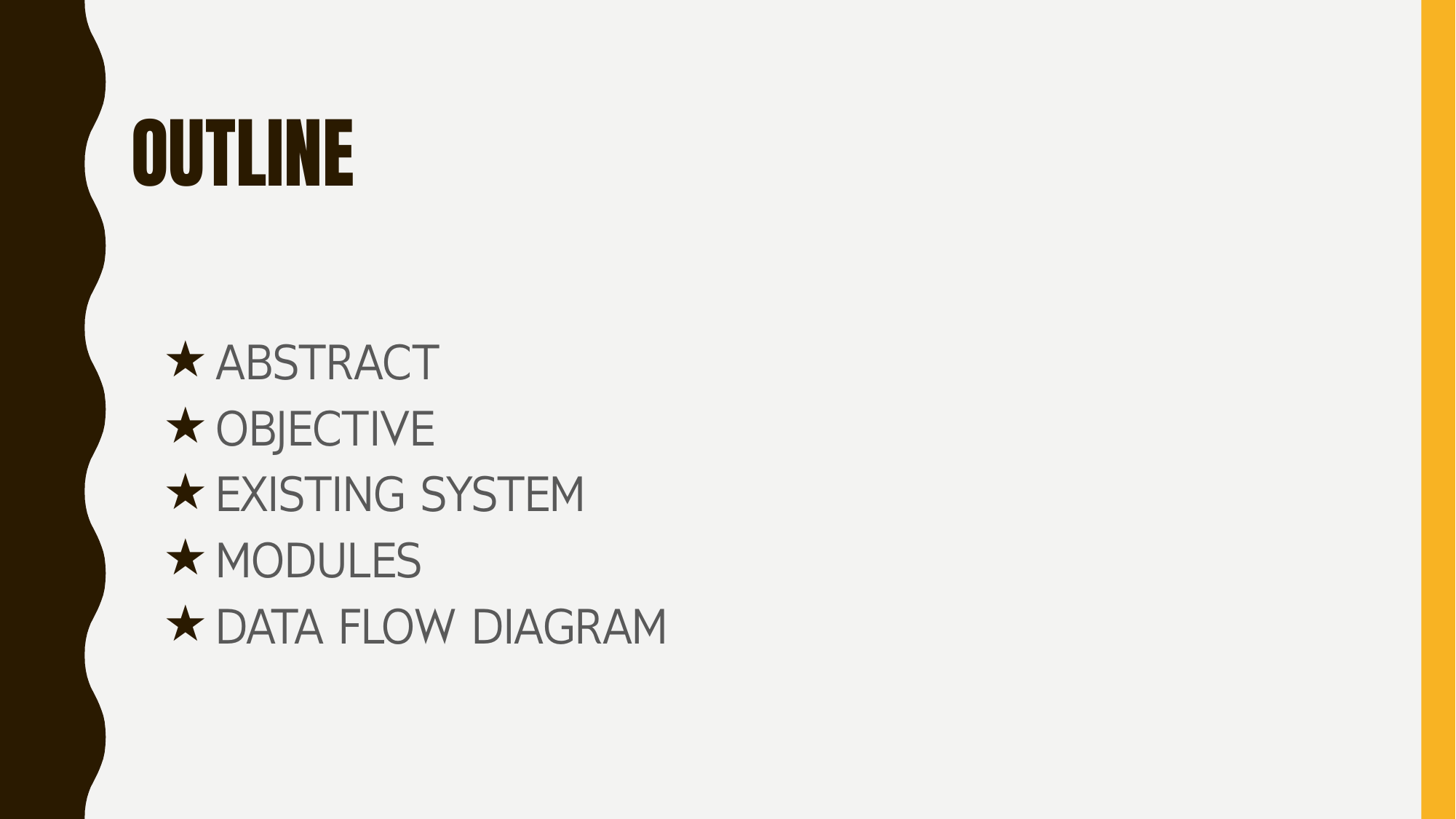

# OUTLINE
ABSTRACT
OBJECTIVE
EXISTING SYSTEM
MODULES
DATA FLOW DIAGRAM